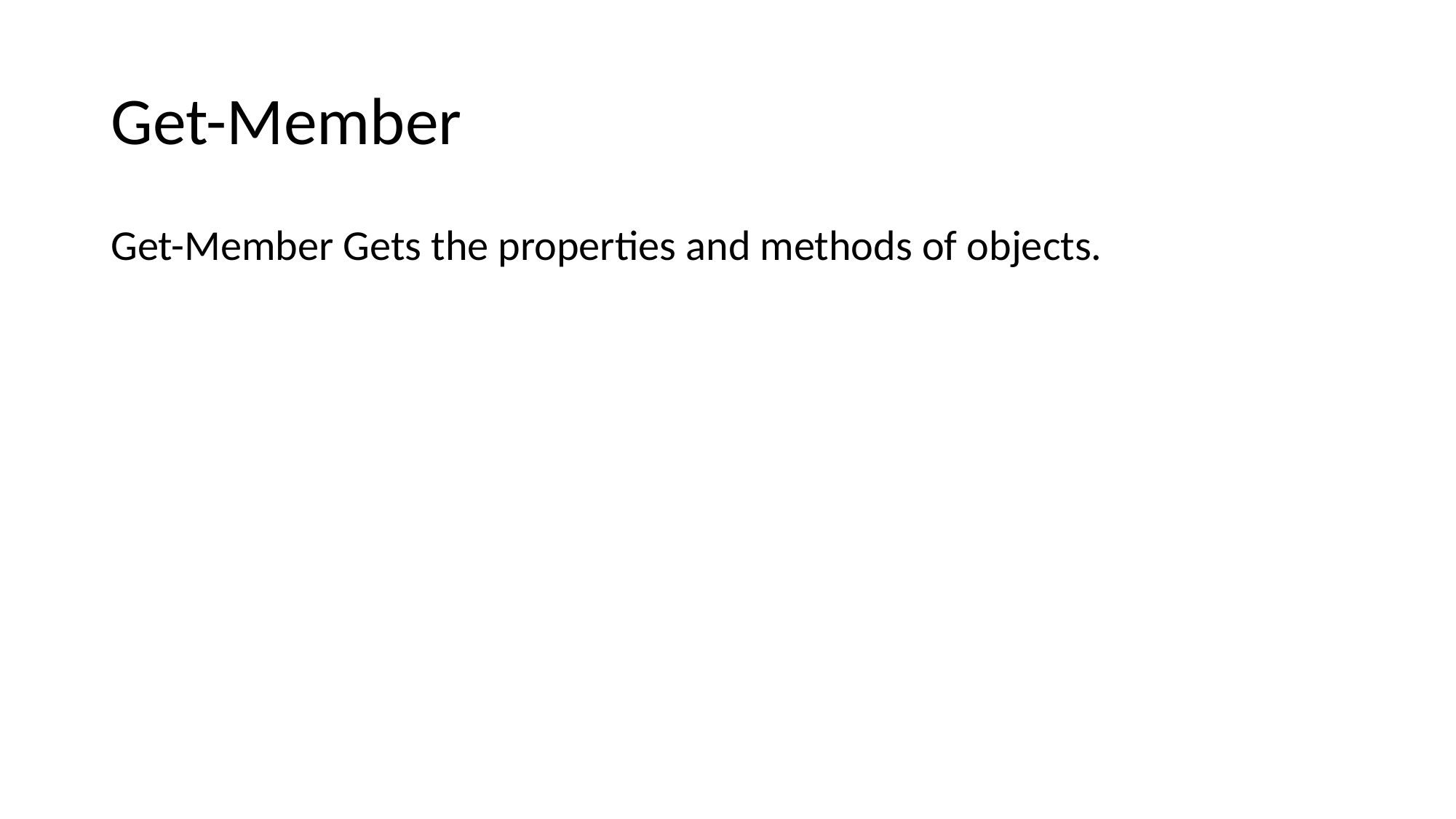

# Get-Member
Get-Member Gets the properties and methods of objects.